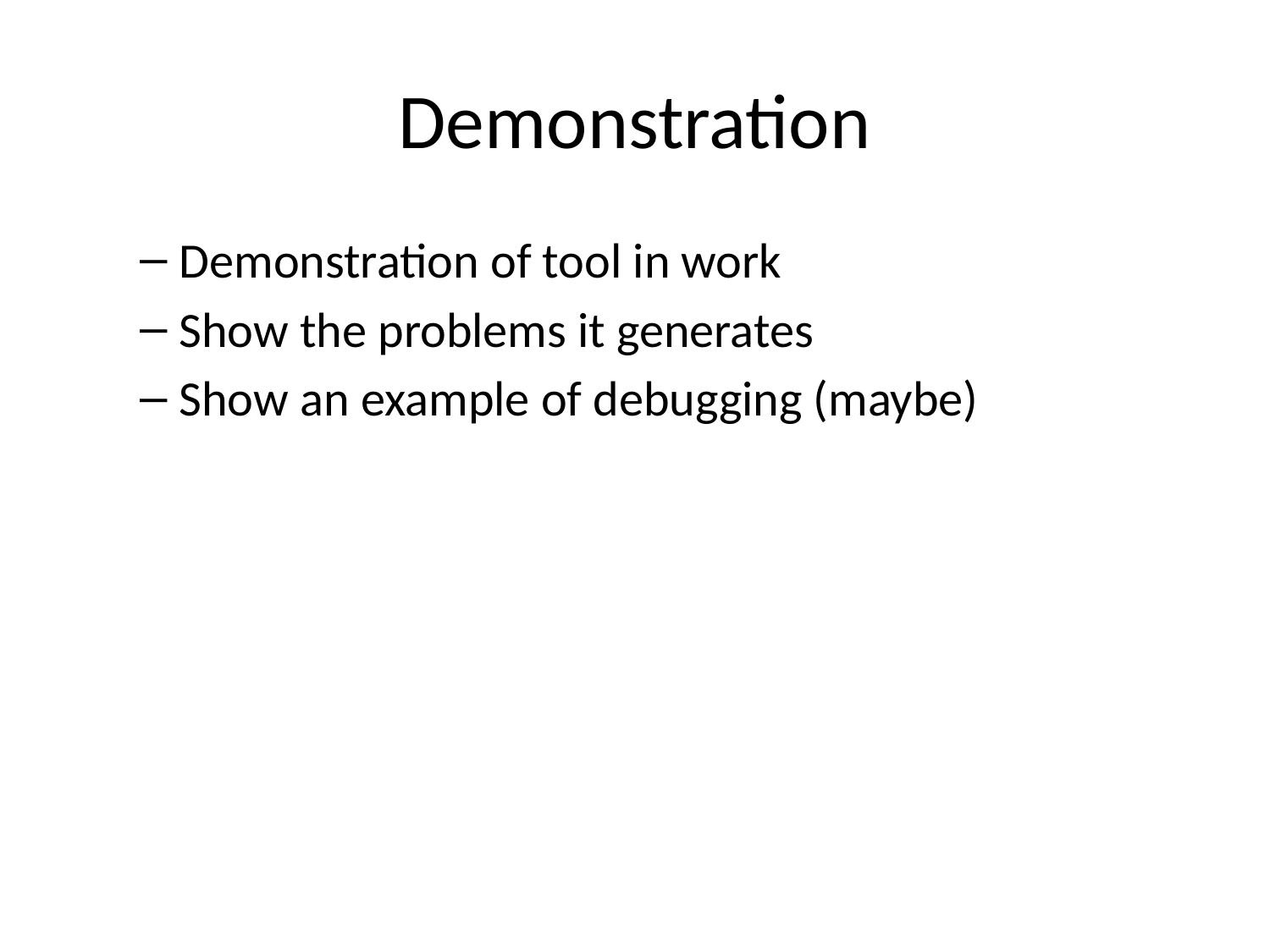

# Demonstration
Demonstration of tool in work
Show the problems it generates
Show an example of debugging (maybe)